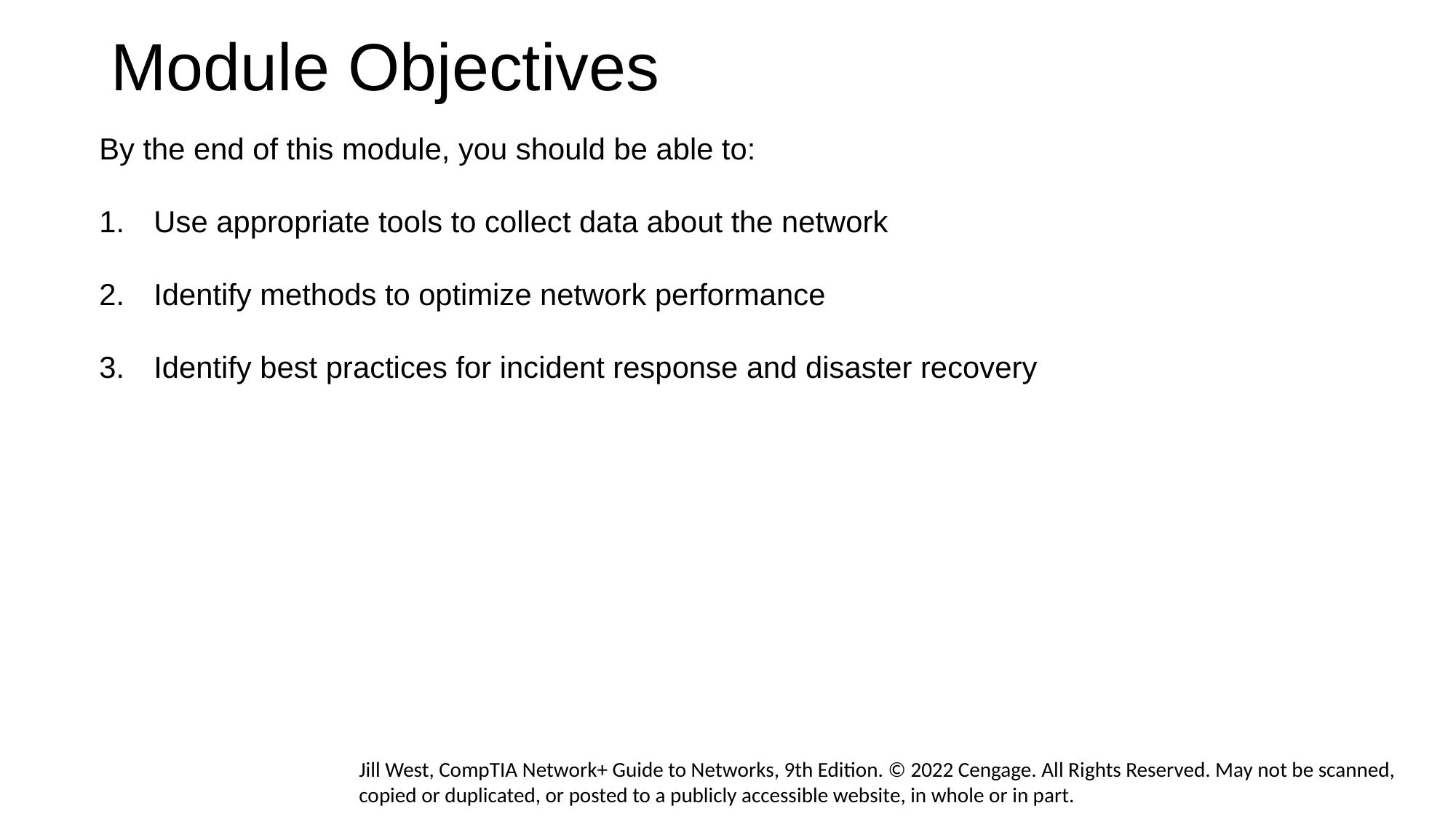

# Module Objectives
By the end of this module, you should be able to:

Use appropriate tools to collect data about the network

Identify methods to optimize network performance

Identify best practices for incident response and disaster recovery